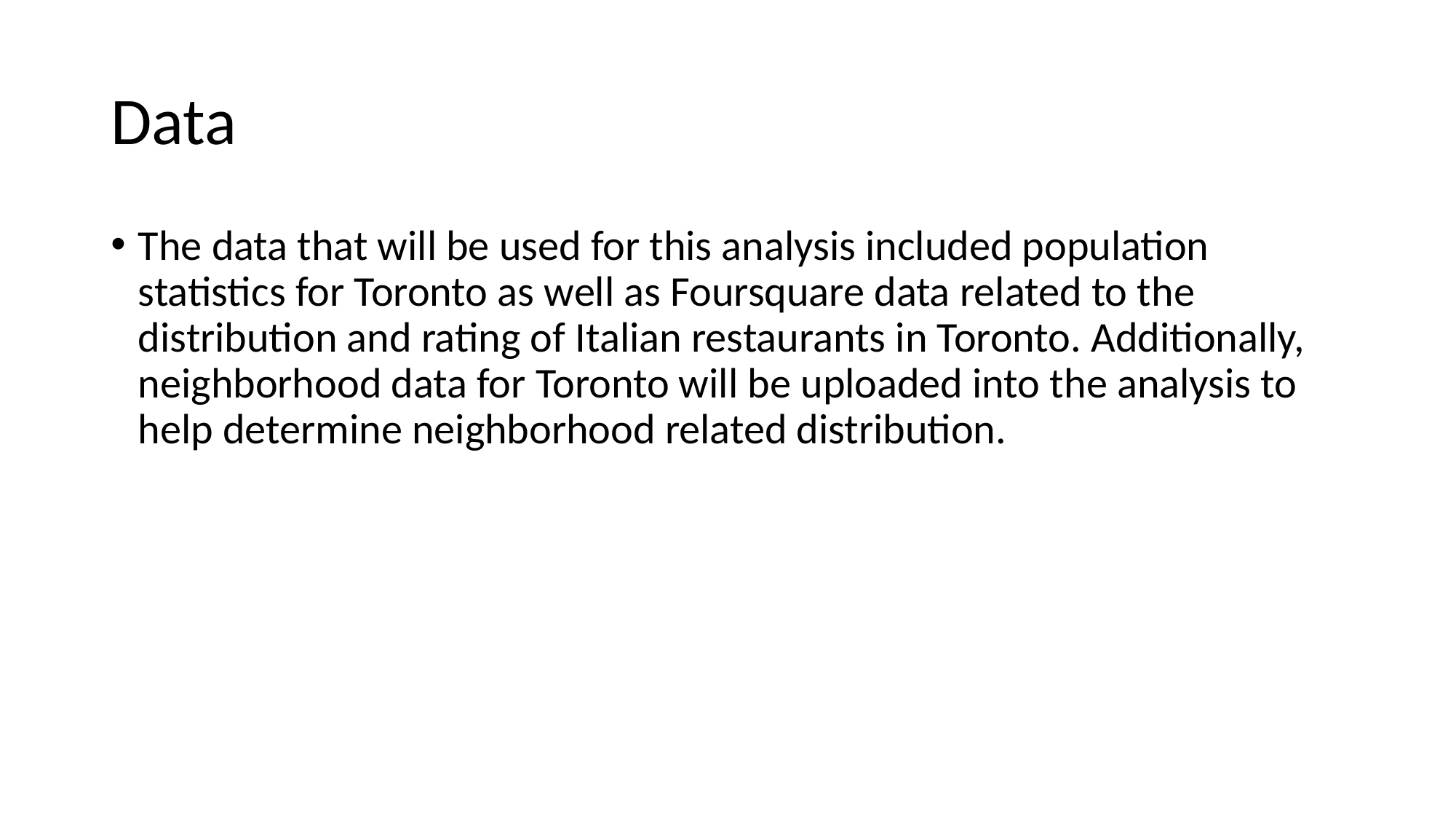

# Data
The data that will be used for this analysis included population statistics for Toronto as well as Foursquare data related to the distribution and rating of Italian restaurants in Toronto. Additionally, neighborhood data for Toronto will be uploaded into the analysis to help determine neighborhood related distribution.